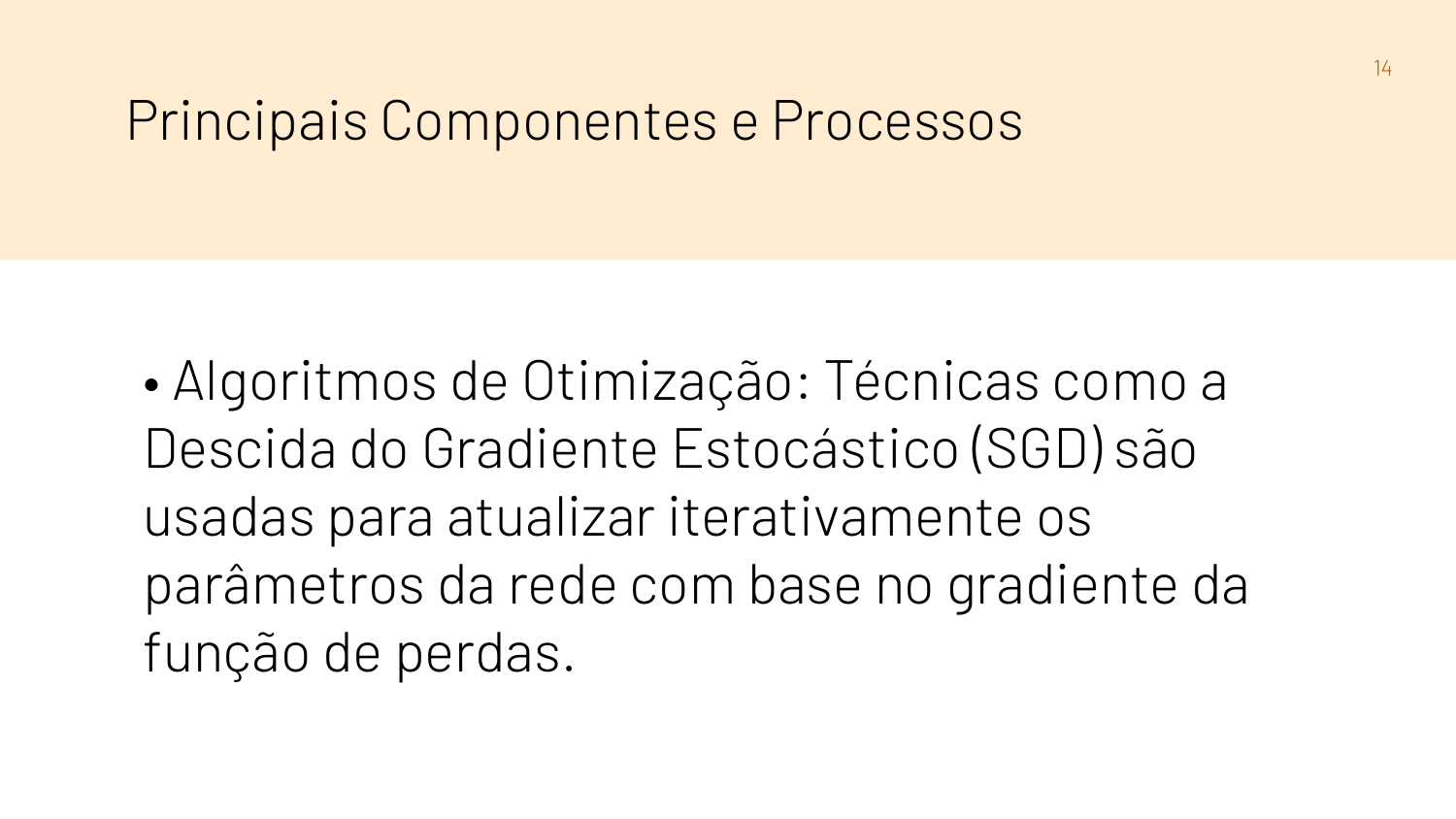

14
Principais Componentes e Processos
• Algoritmos de Otimização: Técnicas como a Descida do Gradiente Estocástico (SGD) são usadas para atualizar iterativamente os parâmetros da rede com base no gradiente da função de perdas.